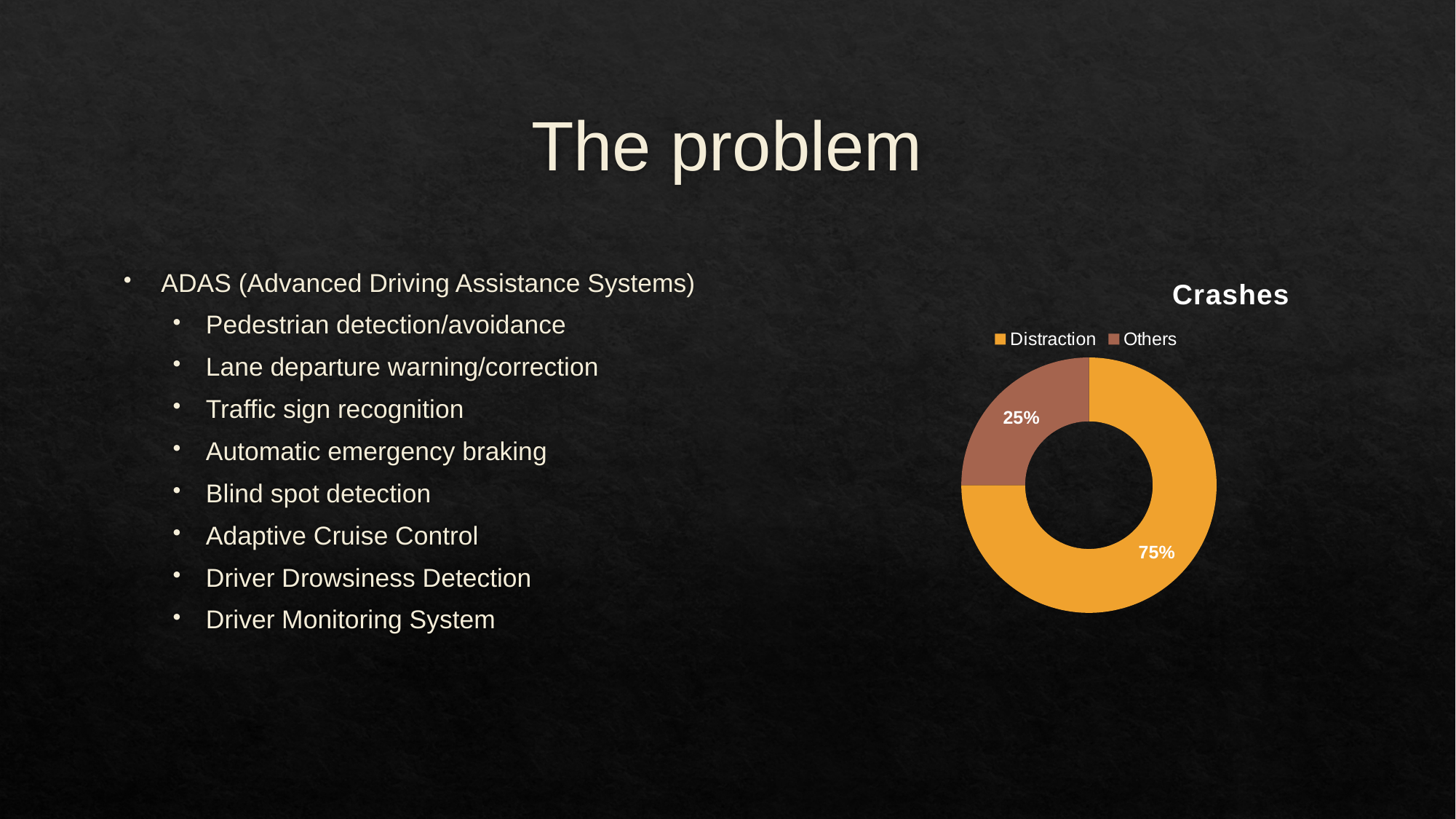

# The problem
ADAS (Advanced Driving Assistance Systems)
Pedestrian detection/avoidance
Lane departure warning/correction
Traffic sign recognition
Automatic emergency braking
Blind spot detection
Adaptive Cruise Control
Driver Drowsiness Detection
Driver Monitoring System

### Chart: Crashes

| Category | Sales |
|---|---|
| Distraction | 7.5 |
| Others | 2.5 |